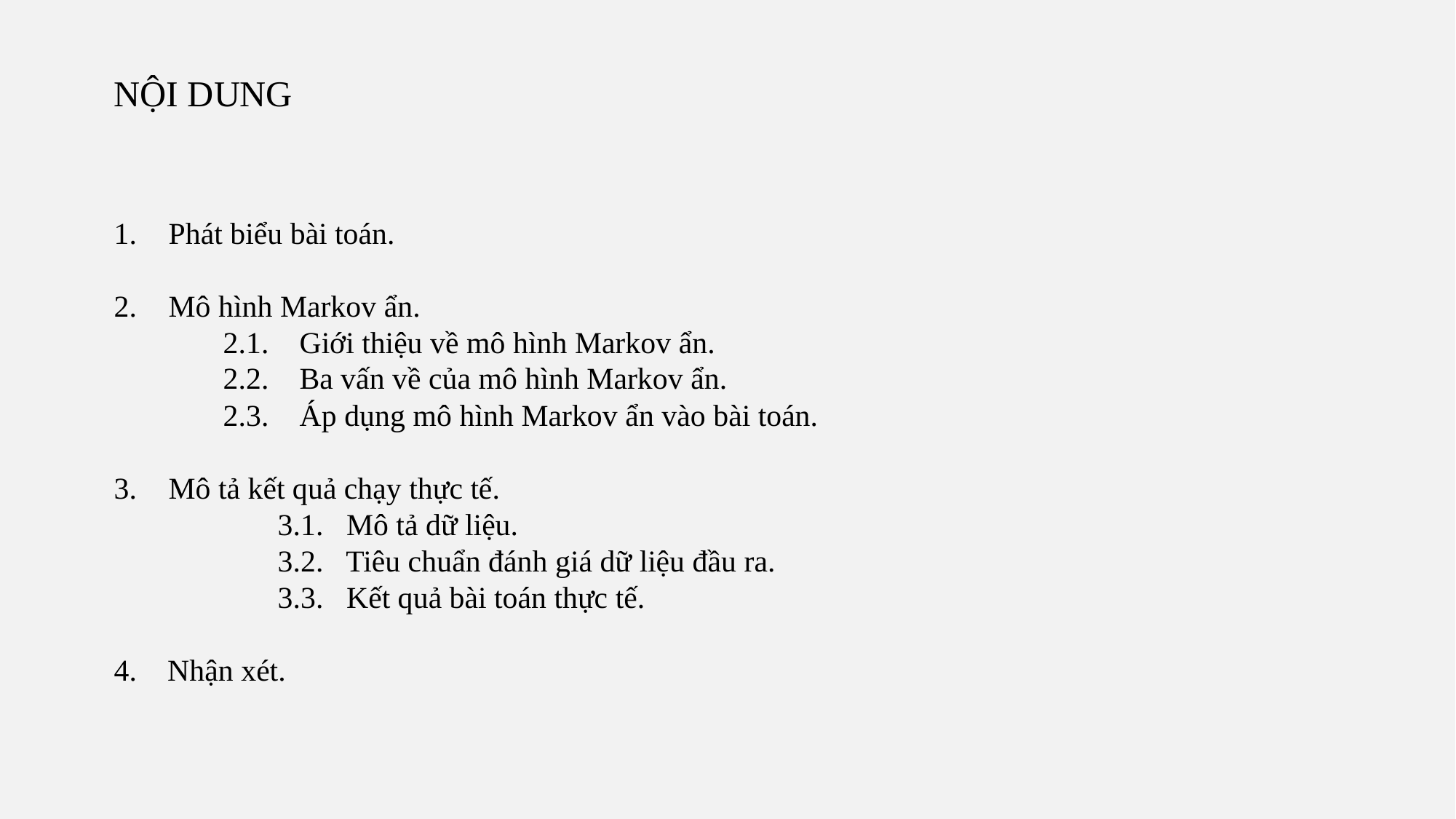

NỘI DUNG

Phát biểu bài toán.

Mô hình Markov ẩn.
	2.1.    Giới thiệu về mô hình Markov ẩn.
  	2.2.    Ba vấn về của mô hình Markov ẩn.
	2.3.    Áp dụng mô hình Markov ẩn vào bài toán.

Mô tả kết quả chạy thực tế.
	3.1.   Mô tả dữ liệu.
	3.2.   Tiêu chuẩn đánh giá dữ liệu đầu ra.
	3.3.   Kết quả bài toán thực tế.

4.    Nhận xét.